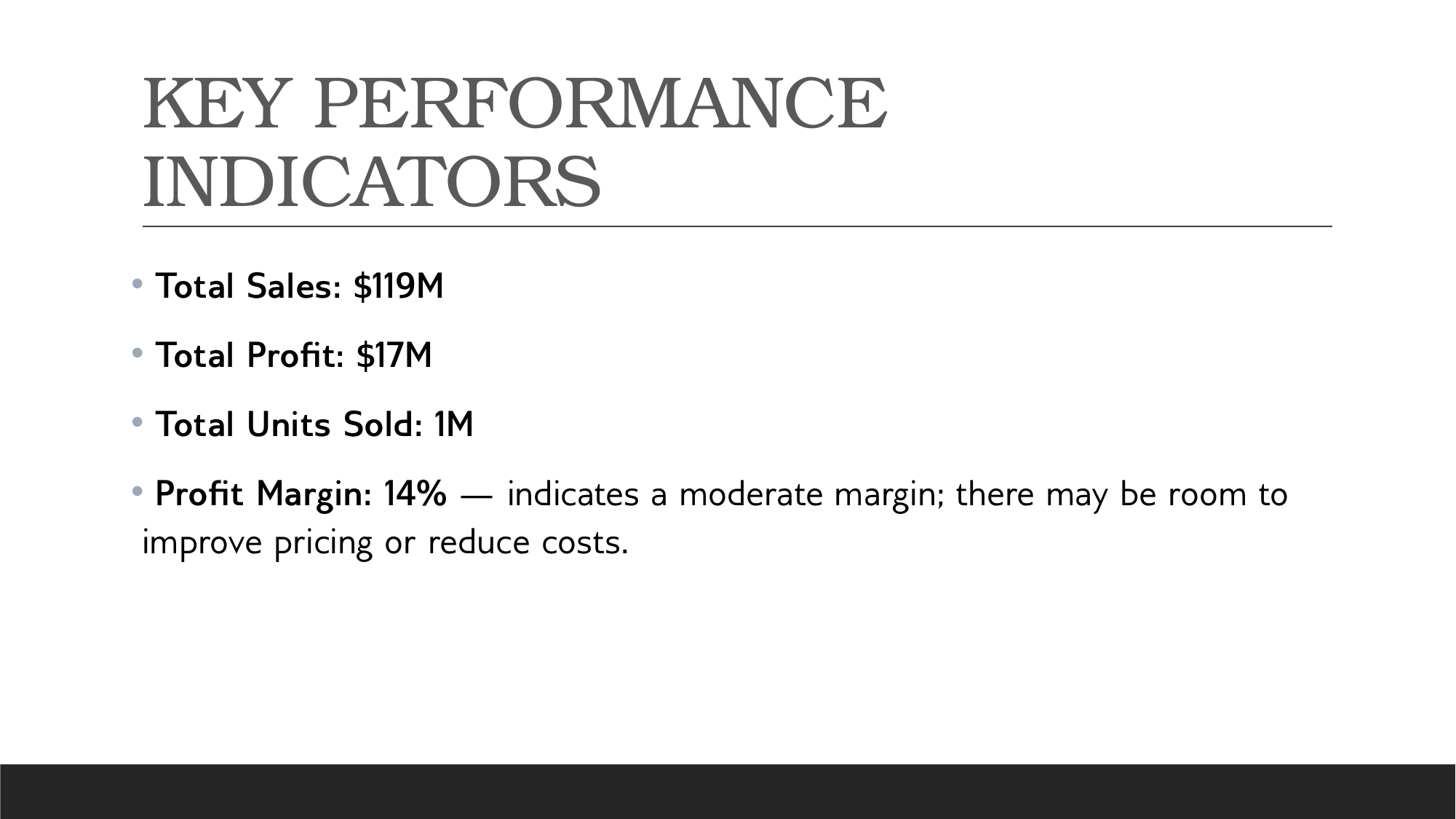

# KEY PERFORMANCE INDICATORS
 Total Sales: $119M
 Total Profit: $17M
 Total Units Sold: 1M
 Profit Margin: 14% — indicates a moderate margin; there may be room to improve pricing or reduce costs.